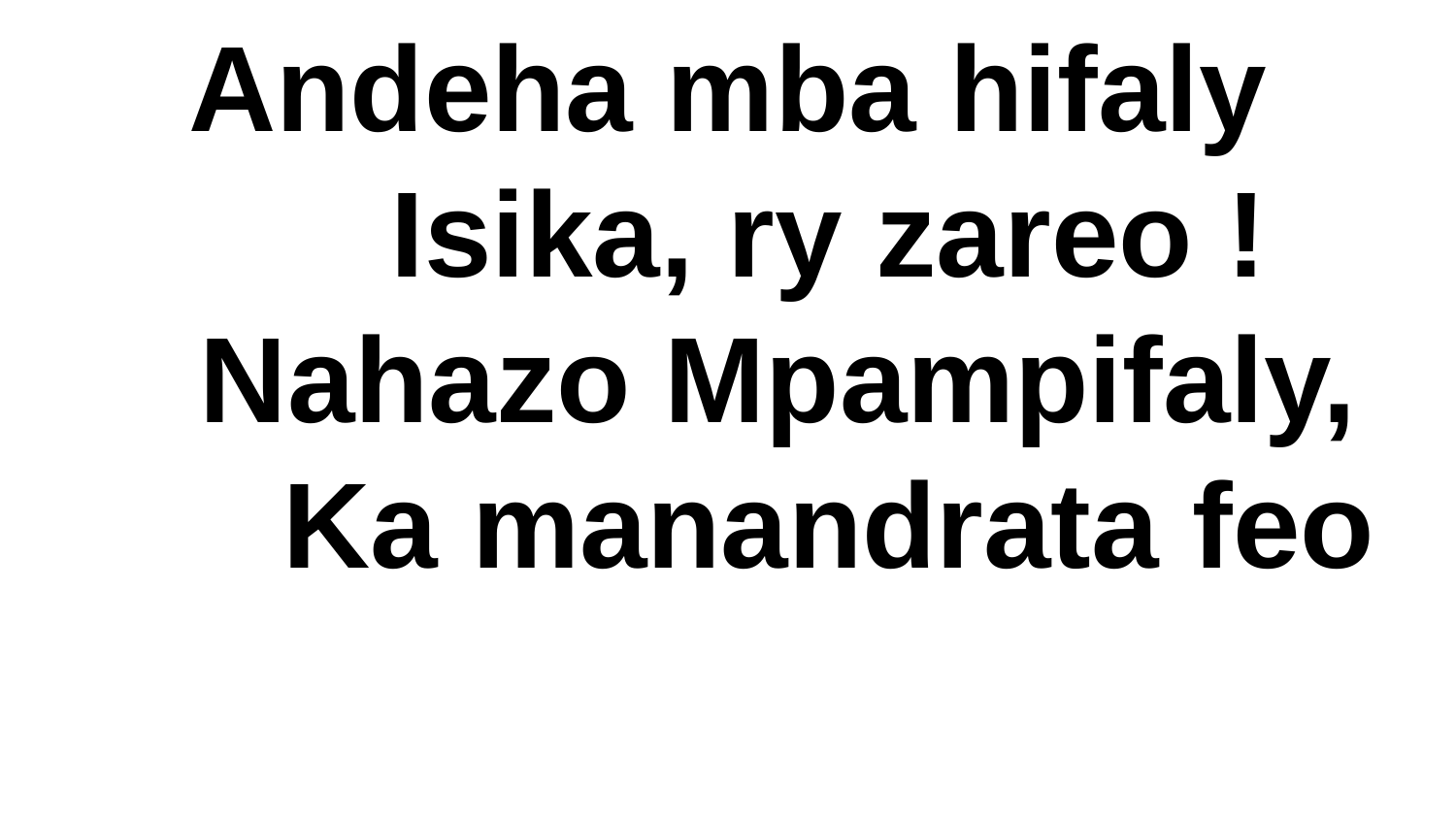

Andeha mba hifaly
      Isika, ry zareo !
   Nahazo Mpampifaly,
      Ka manandrata feo